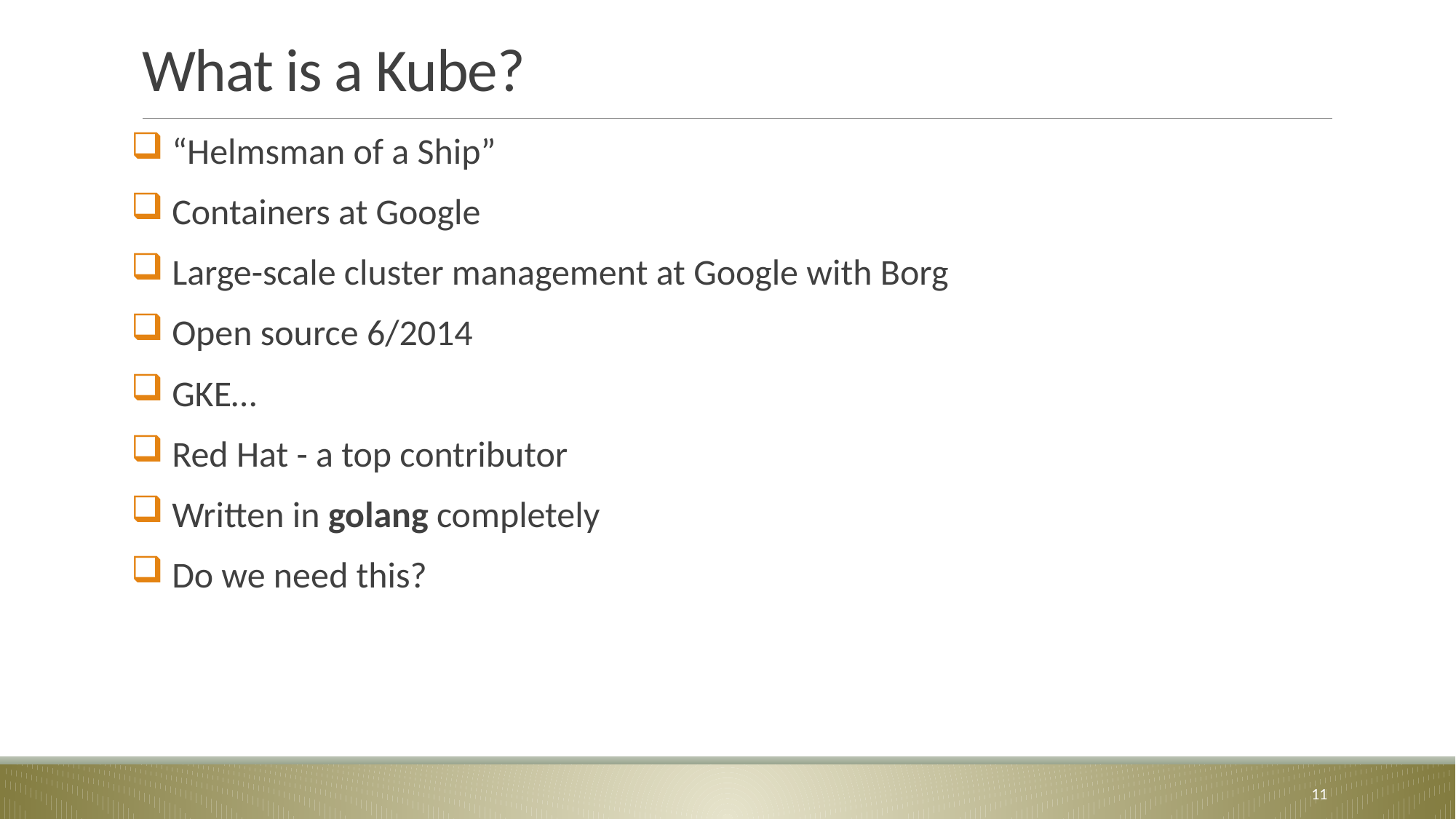

# What is a Kube?
 “Helmsman of a Ship”
 Containers at Google
 Large-scale cluster management at Google with Borg
 Open source 6/2014
 GKE…
 Red Hat - a top contributor
 Written in golang completely
 Do we need this?

11